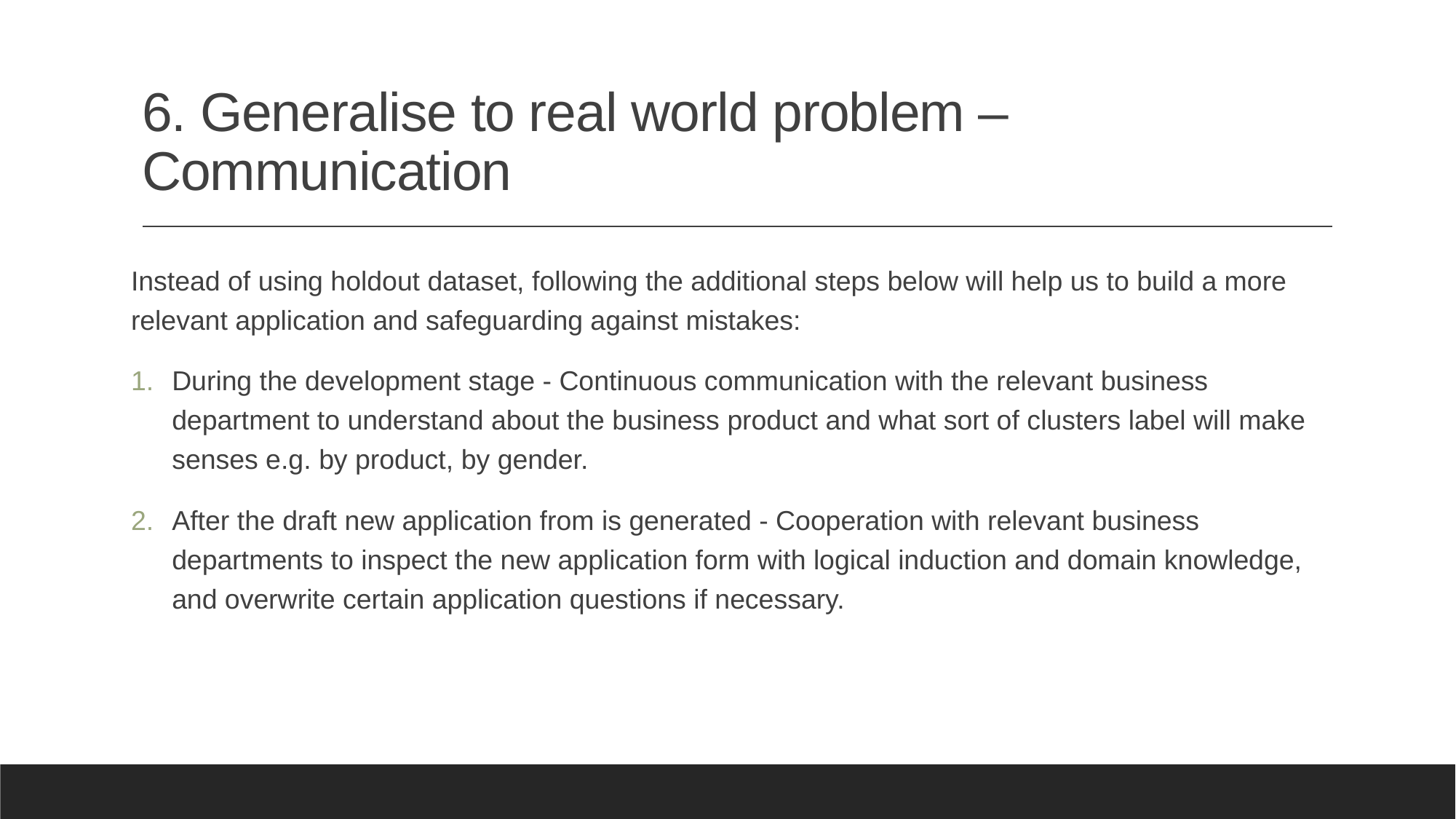

# 6. Generalise to real world problem – Communication
Instead of using holdout dataset, following the additional steps below will help us to build a more relevant application and safeguarding against mistakes:
During the development stage - Continuous communication with the relevant business department to understand about the business product and what sort of clusters label will make senses e.g. by product, by gender.
After the draft new application from is generated - Cooperation with relevant business departments to inspect the new application form with logical induction and domain knowledge, and overwrite certain application questions if necessary.